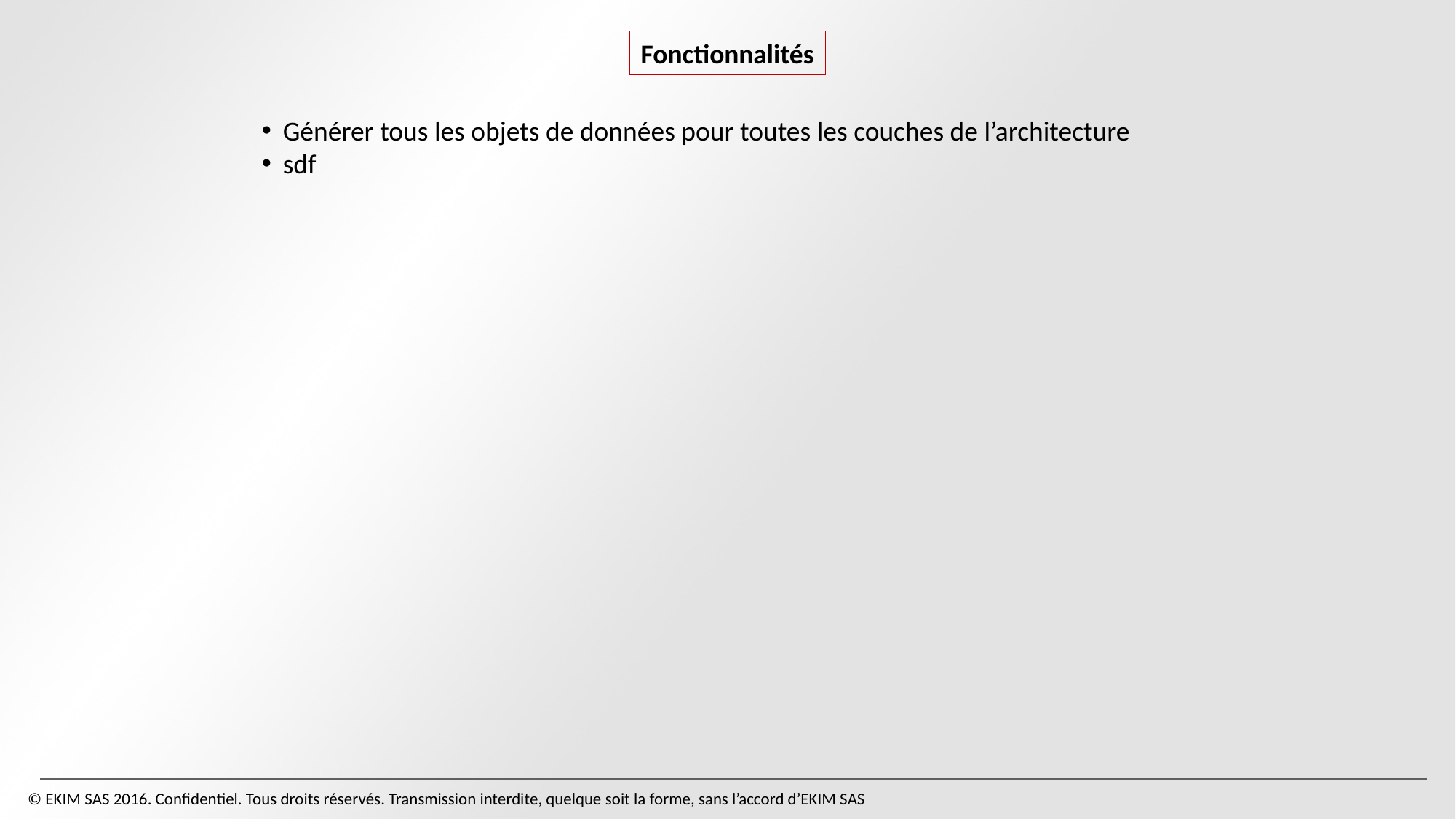

Fonctionnalités
Générer tous les objets de données pour toutes les couches de l’architecture
sdf